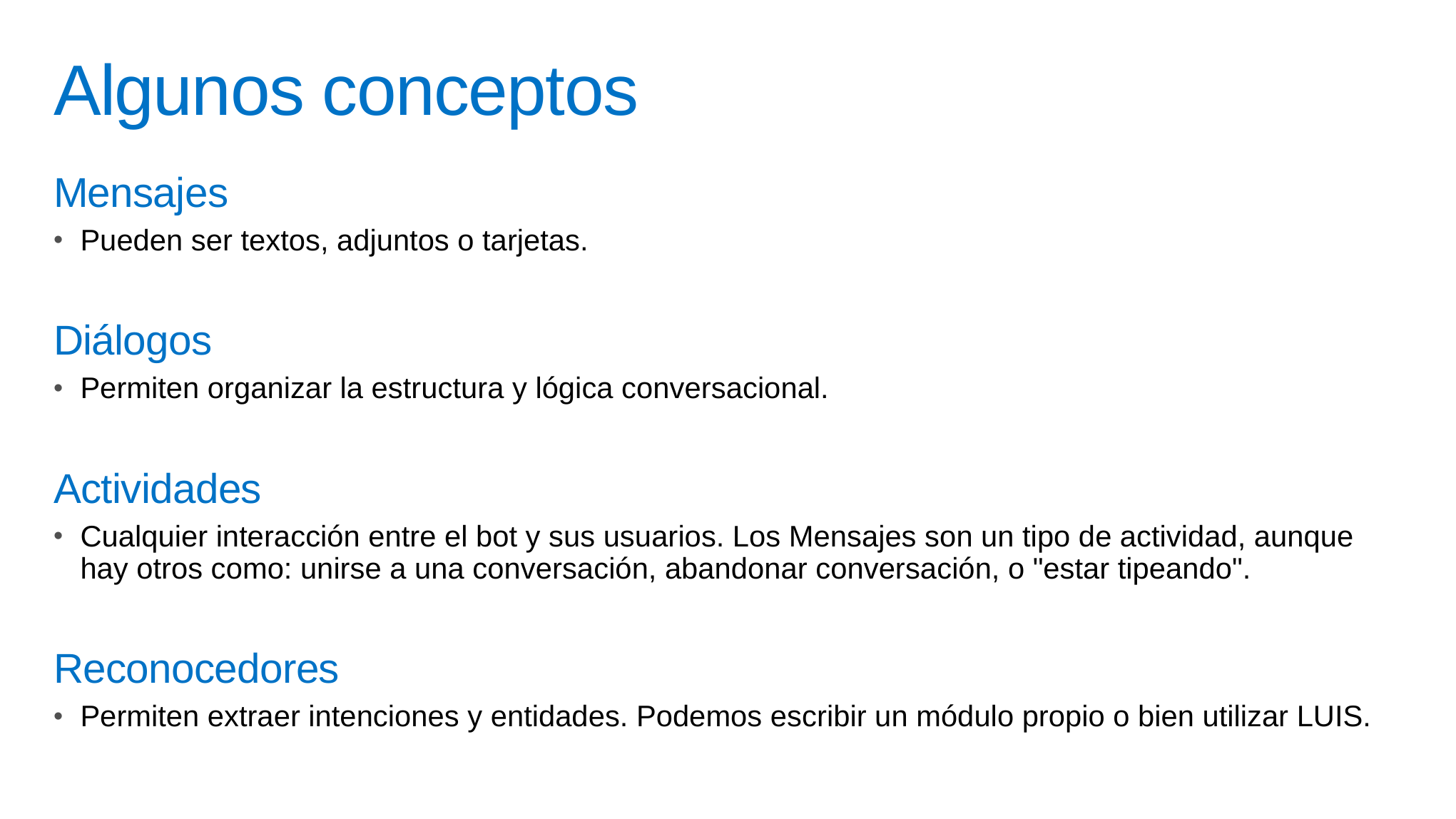

# Algunos conceptos
Mensajes
Pueden ser textos, adjuntos o tarjetas.

Diálogos
Permiten organizar la estructura y lógica conversacional.

Actividades
Cualquier interacción entre el bot y sus usuarios. Los Mensajes son un tipo de actividad, aunque hay otros como: unirse a una conversación, abandonar conversación, o "estar tipeando".

Reconocedores
Permiten extraer intenciones y entidades. Podemos escribir un módulo propio o bien utilizar LUIS.